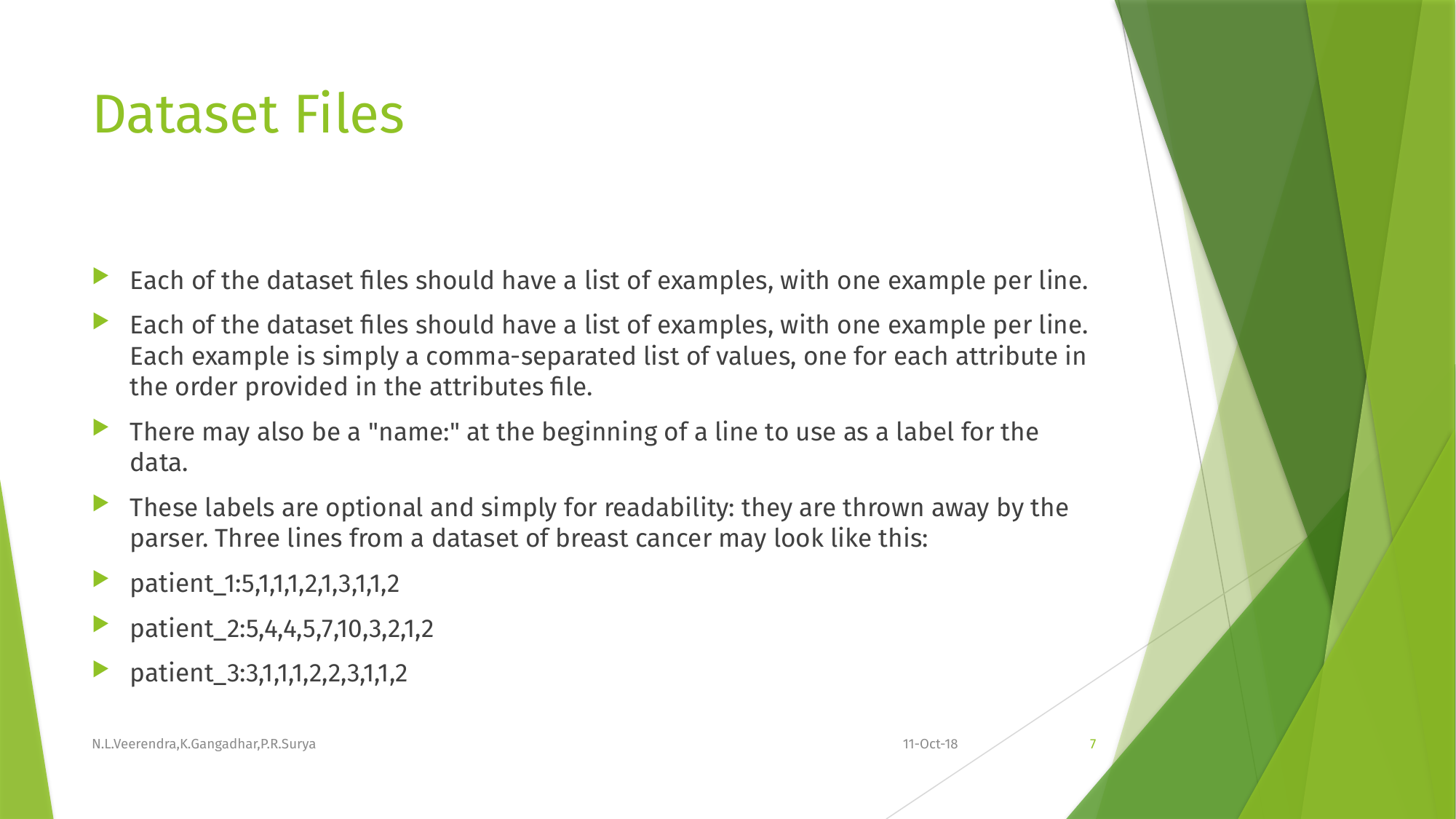

# Dataset Files
Each of the dataset files should have a list of examples, with one example per line.
Each of the dataset files should have a list of examples, with one example per line. Each example is simply a comma-separated list of values, one for each attribute in the order provided in the attributes file.
There may also be a "name:" at the beginning of a line to use as a label for the data.
These labels are optional and simply for readability: they are thrown away by the parser. Three lines from a dataset of breast cancer may look like this:
patient_1:5,1,1,1,2,1,3,1,1,2
patient_2:5,4,4,5,7,10,3,2,1,2
patient_3:3,1,1,1,2,2,3,1,1,2

N.L.Veerendra,K.Gangadhar,P.R.Surya
11-Oct-18
7